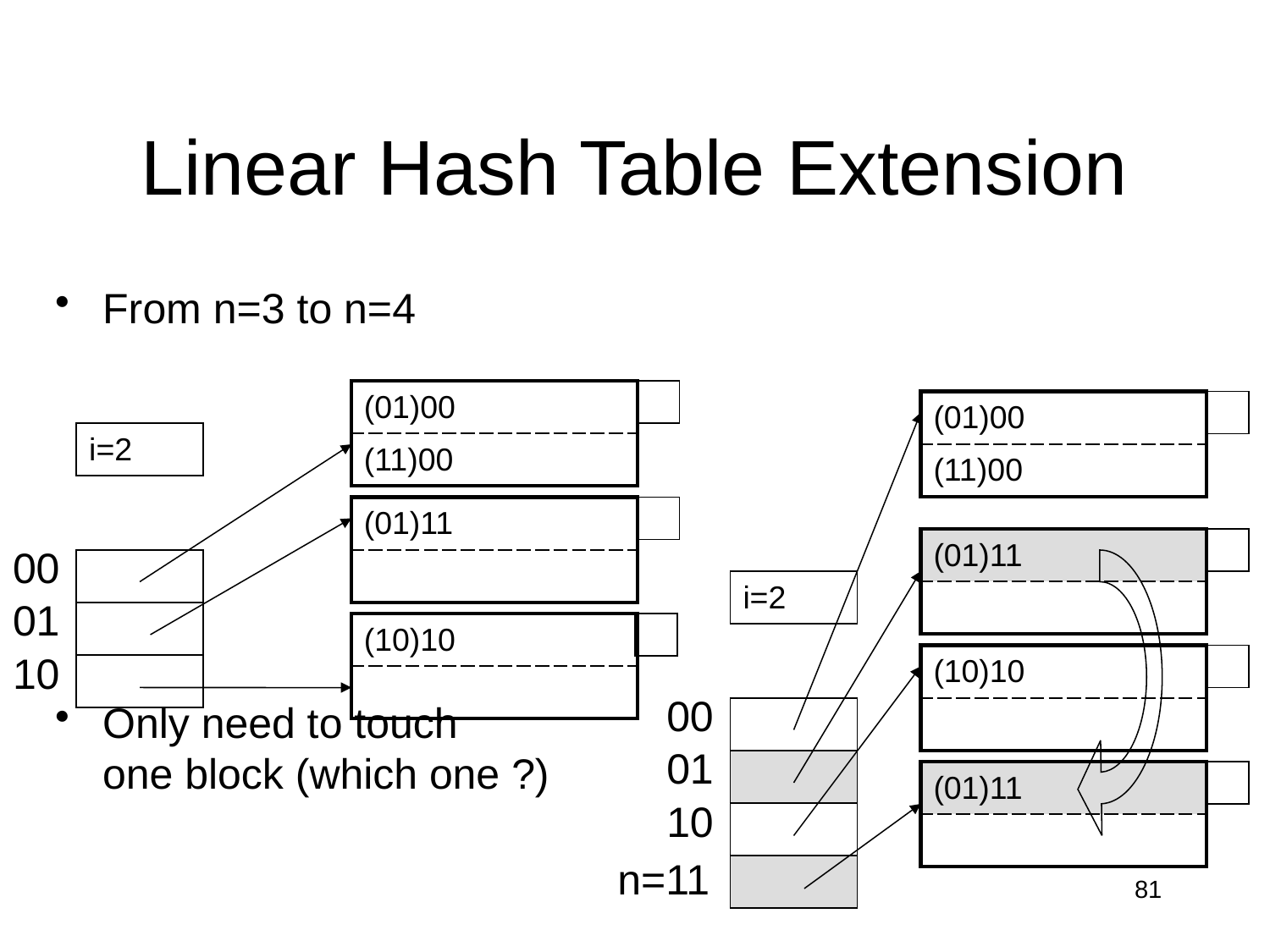

# Linear Hash Table Extension
From n=3 to n=4

Only need to touch
one block (which one ?)
| (01)00 |
| --- |
| (11)00 |

| (01)00 |
| --- |
| (11)00 |

| i=2 |
| --- |

| (01)11 |
| --- |
|  |

| (01)11 |
| --- |
|  |

00
|  |
| --- |
|  |
|  |
| i=2 |
| --- |

01
| (10)10 |
| --- |
|  |

10
| (10)10 |
| --- |
|  |

00

|  |
| --- |
|  |
|  |
|  |
01
| (01)11 |
| --- |
|  |

10

n=11
81